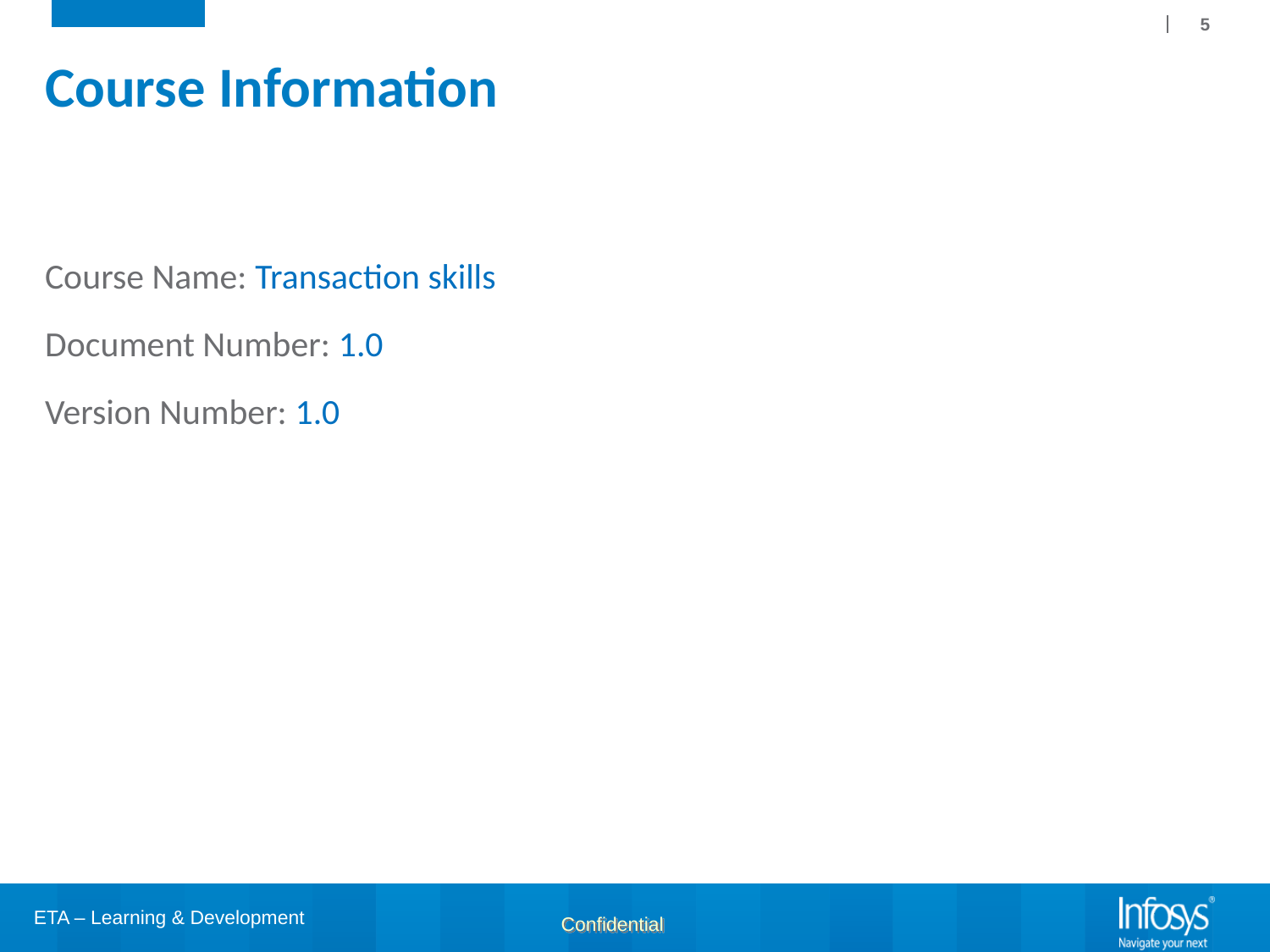

5
# Course Information
Course Name: Transaction skills
Document Number: 1.0
Version Number: 1.0